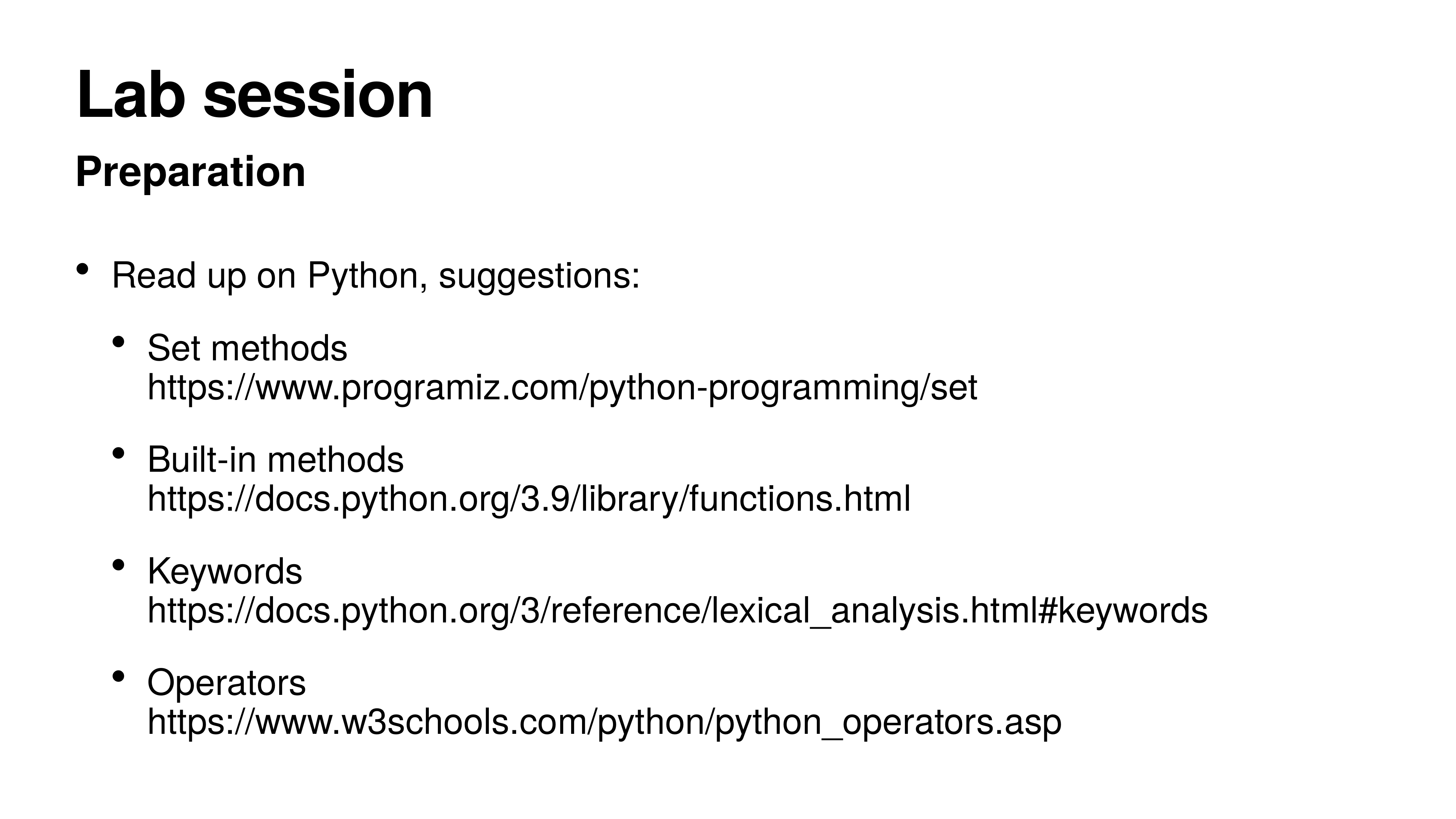

# Lab session
Preparation
Read up on Python, suggestions:
Set methods
https://www.programiz.com/python-programming/set
Built-in methods
https://docs.python.org/3.9/library/functions.html
Keywords
https://docs.python.org/3/reference/lexical_analysis.html#keywords
Operators
https://www.w3schools.com/python/python_operators.asp